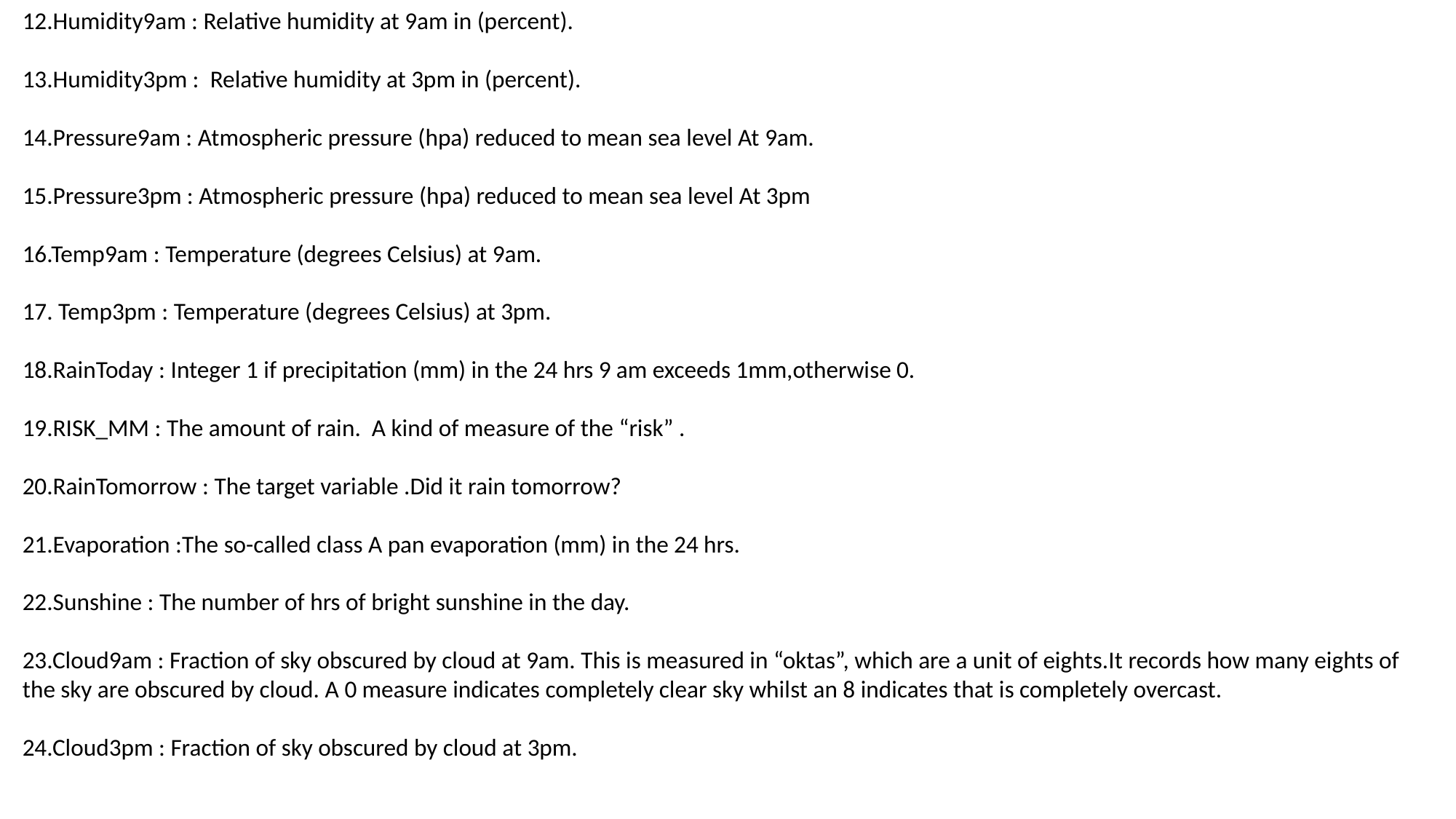

12.Humidity9am : Relative humidity at 9am in (percent).

13.Humidity3pm :  Relative humidity at 3pm in (percent).

14.Pressure9am : Atmospheric pressure (hpa) reduced to mean sea level At 9am.

15.Pressure3pm : Atmospheric pressure (hpa) reduced to mean sea level At 3pm

16.Temp9am : Temperature (degrees Celsius) at 9am.

17. Temp3pm : Temperature (degrees Celsius) at 3pm.

18.RainToday : Integer 1 if precipitation (mm) in the 24 hrs 9 am exceeds 1mm,otherwise 0.

19.RISK_MM : The amount of rain.  A kind of measure of the “risk” .

20.RainTomorrow : The target variable .Did it rain tomorrow?

21.Evaporation :The so-called class A pan evaporation (mm) in the 24 hrs.

22.Sunshine : The number of hrs of bright sunshine in the day.

23.Cloud9am : Fraction of sky obscured by cloud at 9am. This is measured in “oktas”, which are a unit of eights.It records how many eights of the sky are obscured by cloud. A 0 measure indicates completely clear sky whilst an 8 indicates that is completely overcast.

24.Cloud3pm : Fraction of sky obscured by cloud at 3pm.